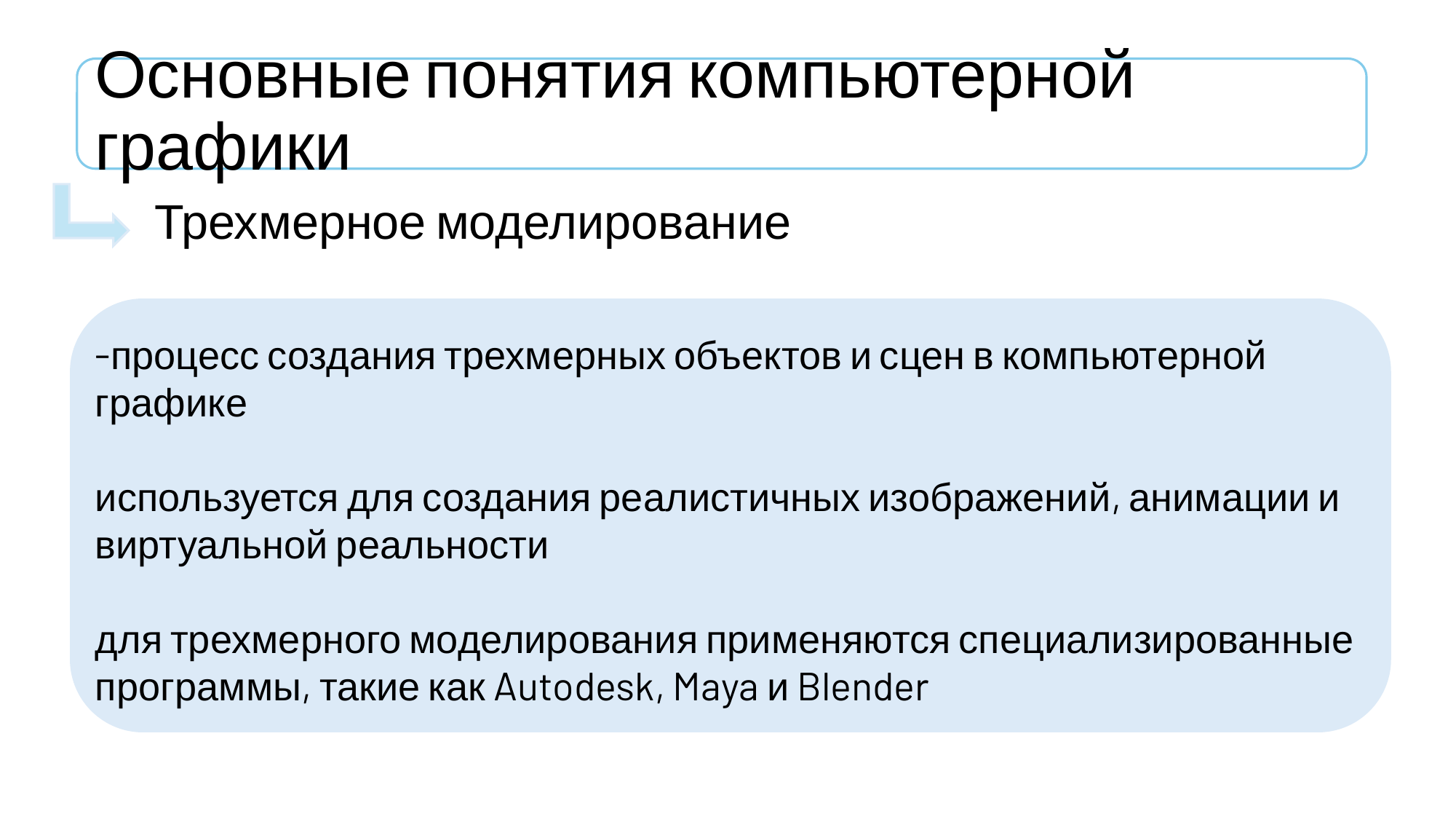

# Основные понятия компьютерной графики

 Трехмерное моделирование

-процесс создания трехмерных объектов и сцен в компьютерной графике

используется для создания реалистичных изображений, анимации и виртуальной реальности

для трехмерного моделирования применяются специализированные программы, такие как Autodesk, Maya и Blender